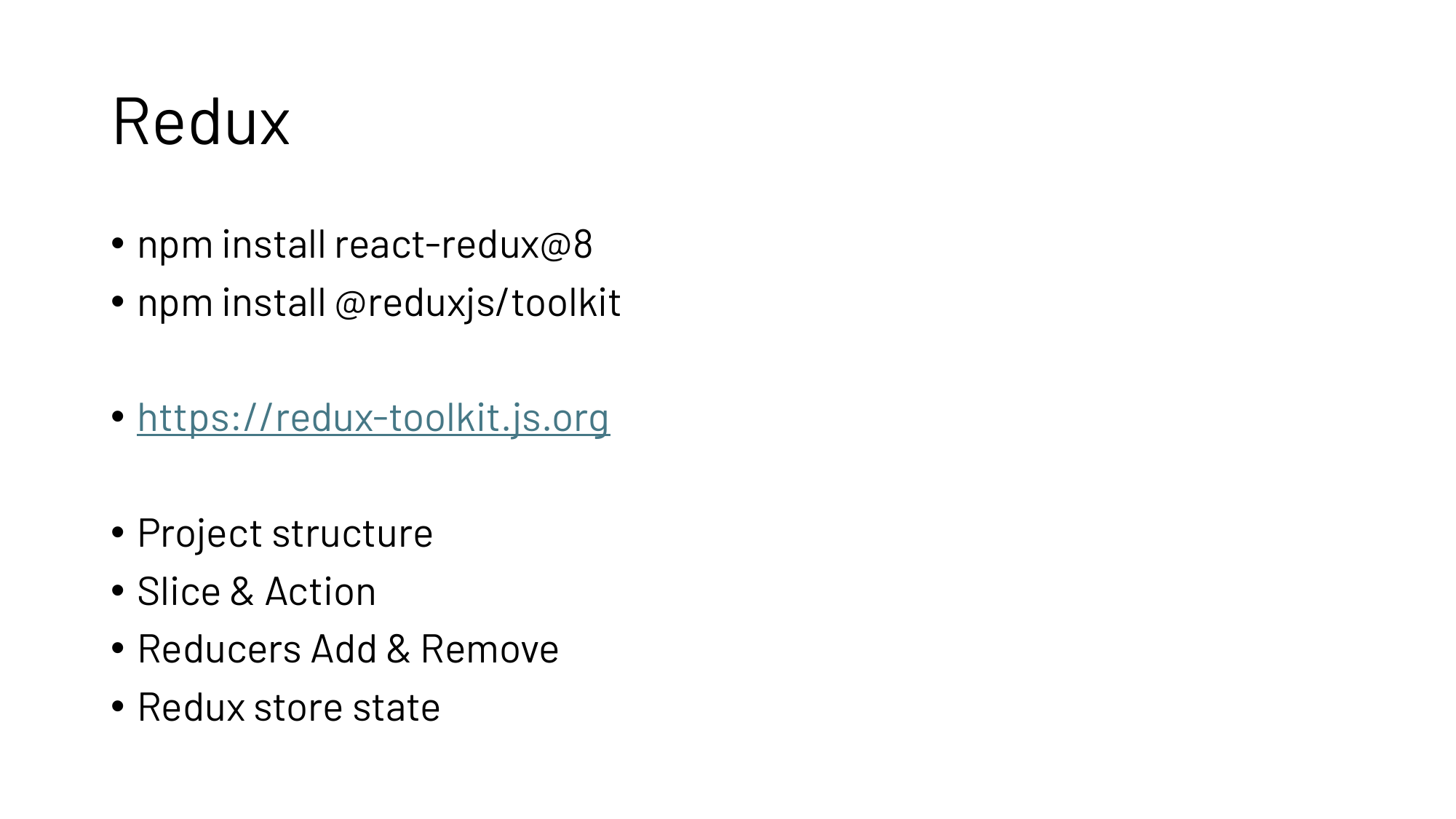

# Redux
npm install react-redux@8
npm install @reduxjs/toolkit

https://redux-toolkit.js.org

Project structure
Slice & Action
Reducers Add & Remove
Redux store state